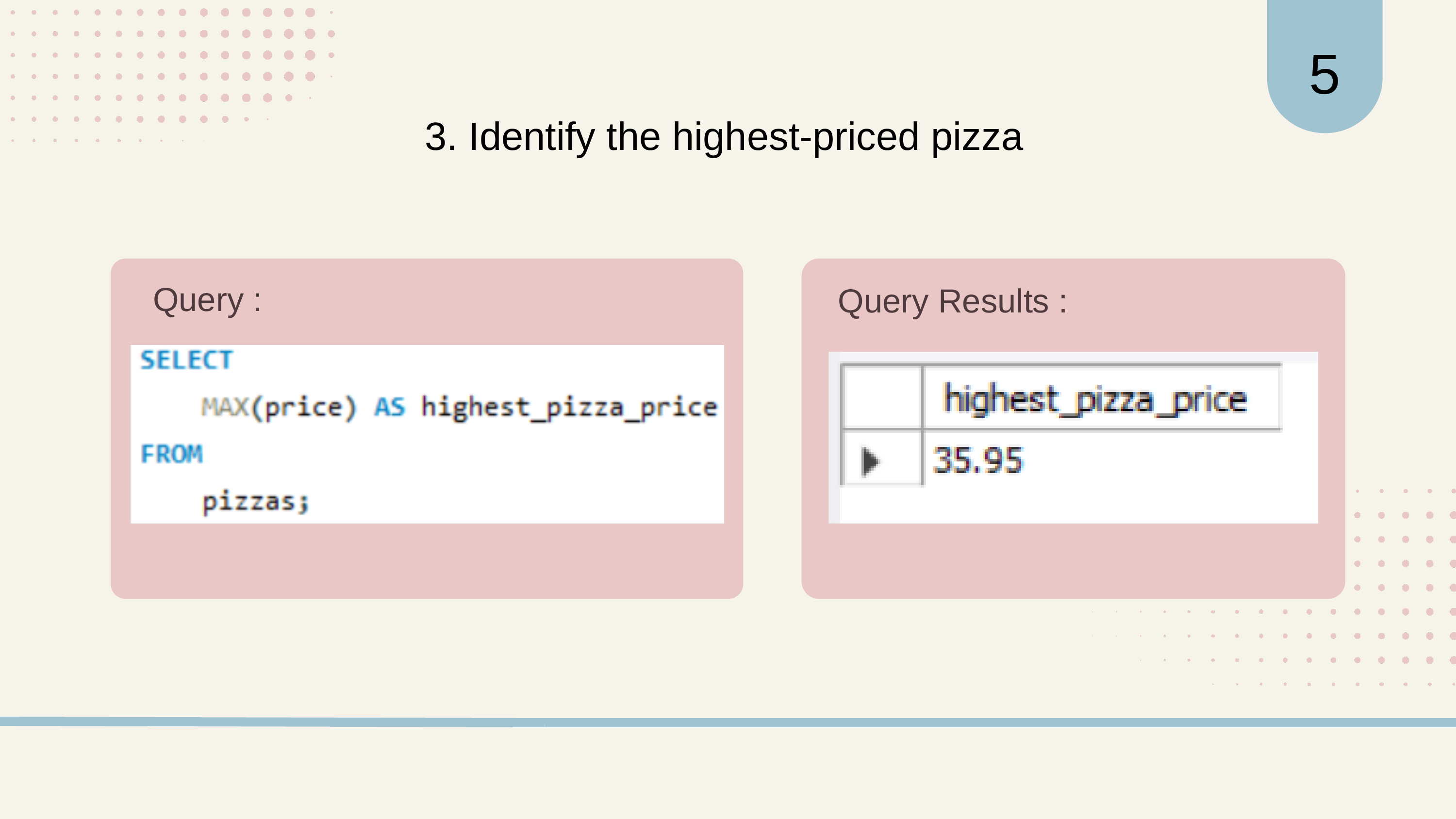

5

3. Identify the highest-priced pizza

Query :
Query Results :